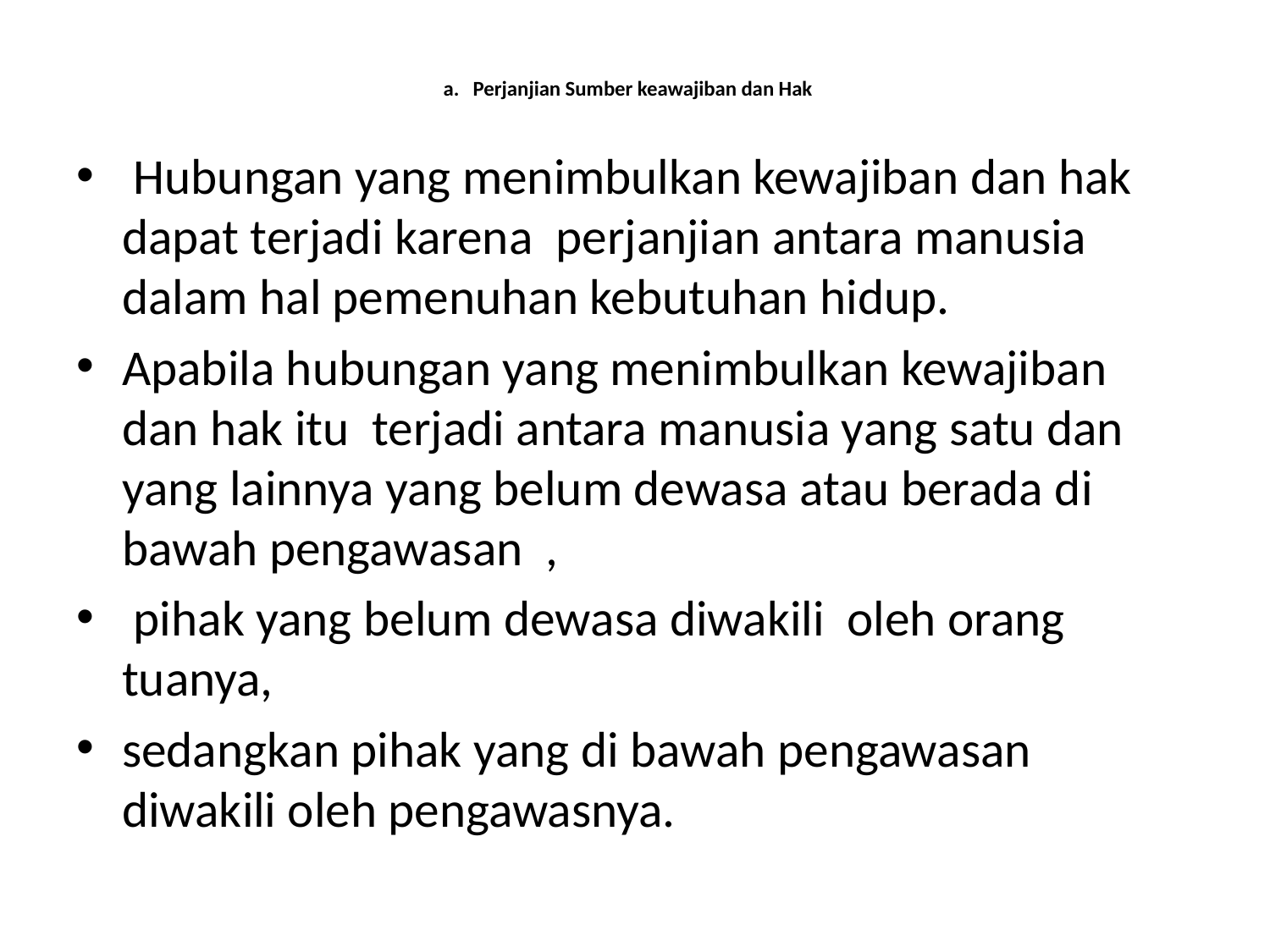

# a.   Perjanjian Sumber keawajiban dan Hak
 Hubungan yang menimbulkan kewajiban dan hak  dapat terjadi karena  perjanjian antara manusia dalam hal pemenuhan kebutuhan hidup.
Apabila hubungan yang menimbulkan kewajiban dan hak itu  terjadi antara manusia yang satu dan yang lainnya yang belum dewasa atau berada di bawah pengawasan  ,
 pihak yang belum dewasa diwakili  oleh orang tuanya,
sedangkan pihak yang di bawah pengawasan diwakili oleh pengawasnya.